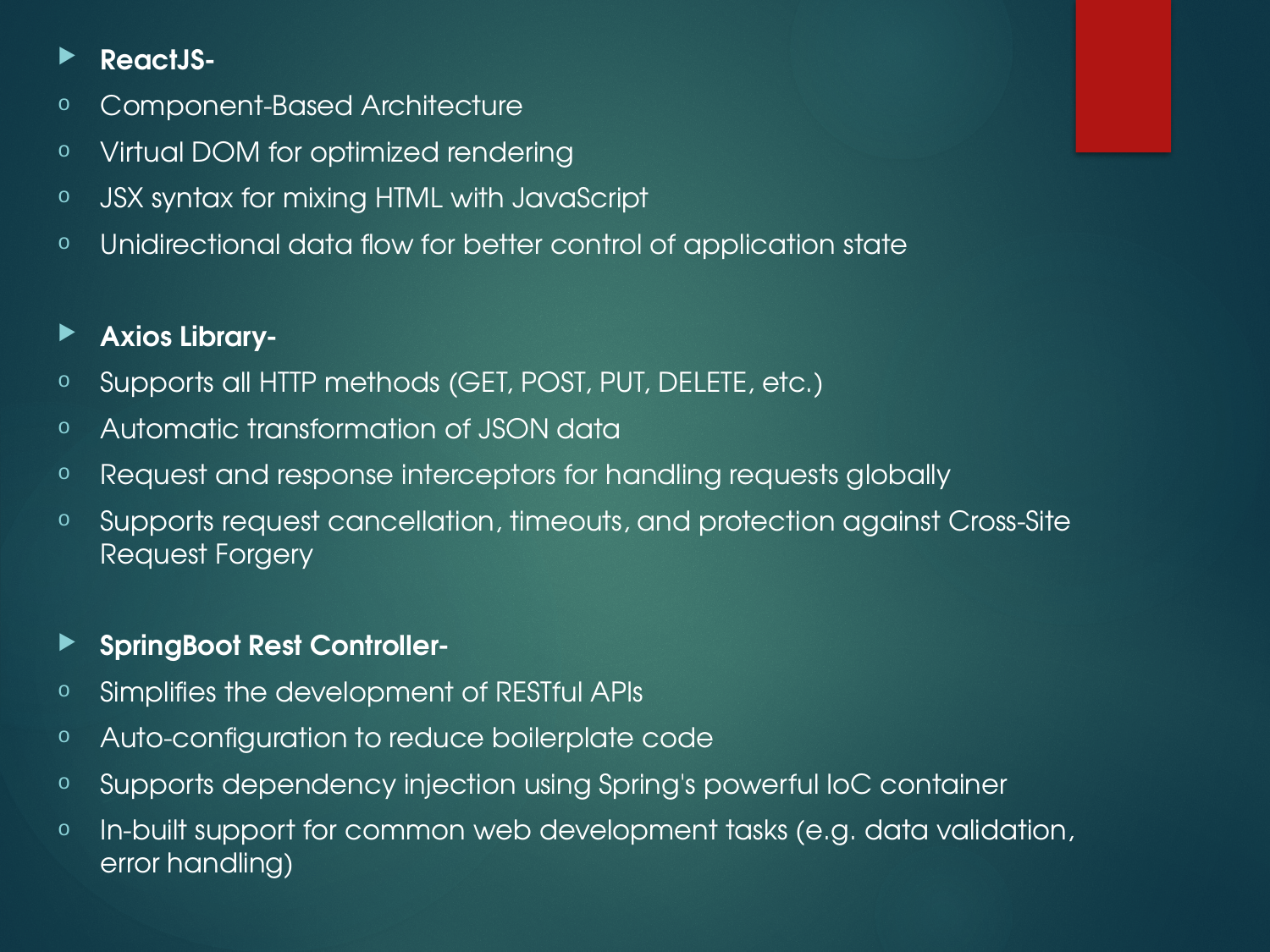

ReactJS-
Component-Based Architecture
Virtual DOM for optimized rendering
JSX syntax for mixing HTML with JavaScript
Unidirectional data flow for better control of application state

Axios Library-
Supports all HTTP methods (GET, POST, PUT, DELETE, etc.)
Automatic transformation of JSON data
Request and response interceptors for handling requests globally
Supports request cancellation, timeouts, and protection against Cross-Site Request Forgery

SpringBoot Rest Controller-
Simplifies the development of RESTful APIs
Auto-configuration to reduce boilerplate code
Supports dependency injection using Spring's powerful IoC container
In-built support for common web development tasks (e.g. data validation, error handling)